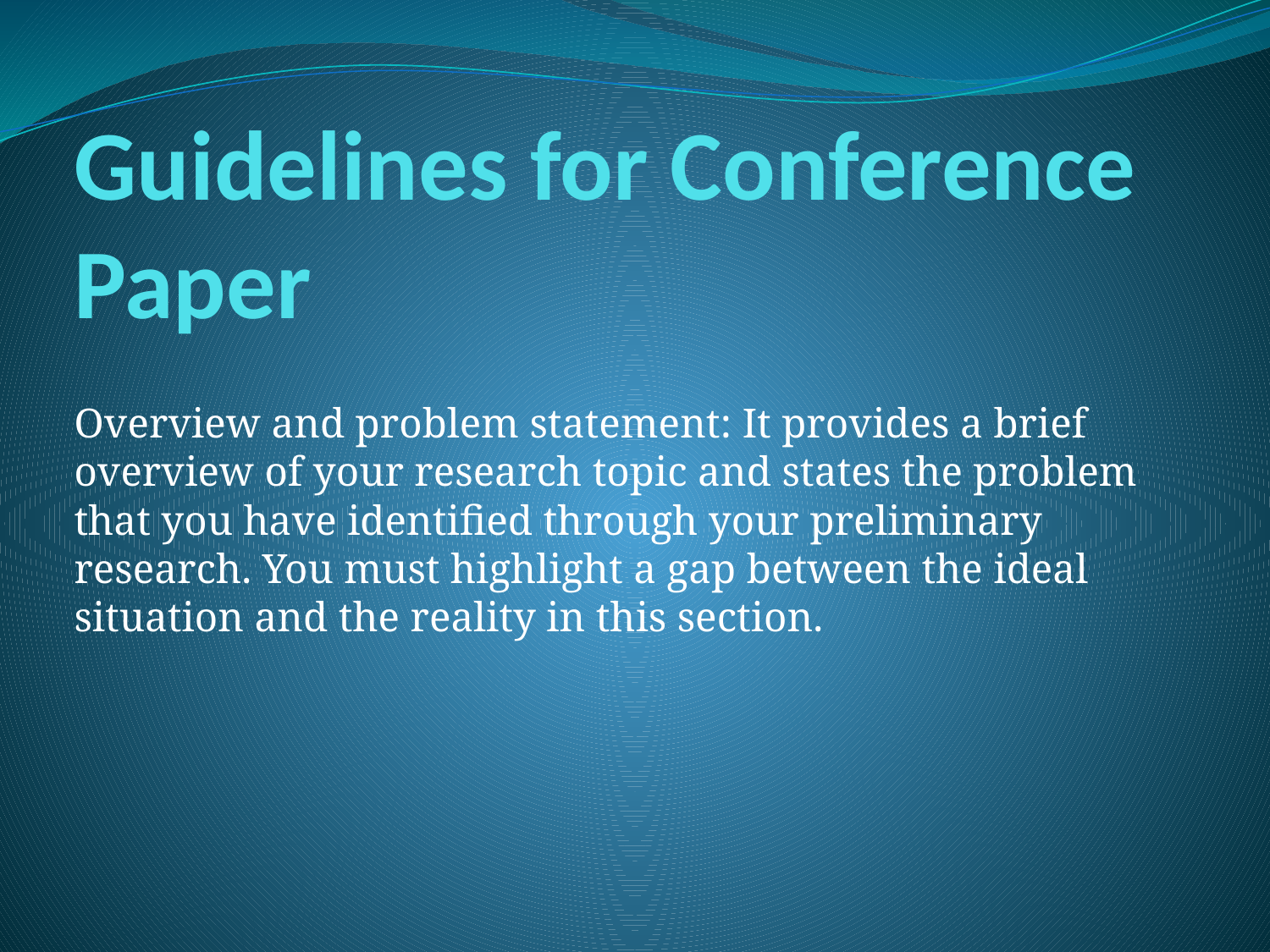

# Guidelines for Conference Paper
Overview and problem statement: It provides a brief overview of your research topic and states the problem that you have identified through your preliminary research. You must highlight a gap between the ideal situation and the reality in this section.